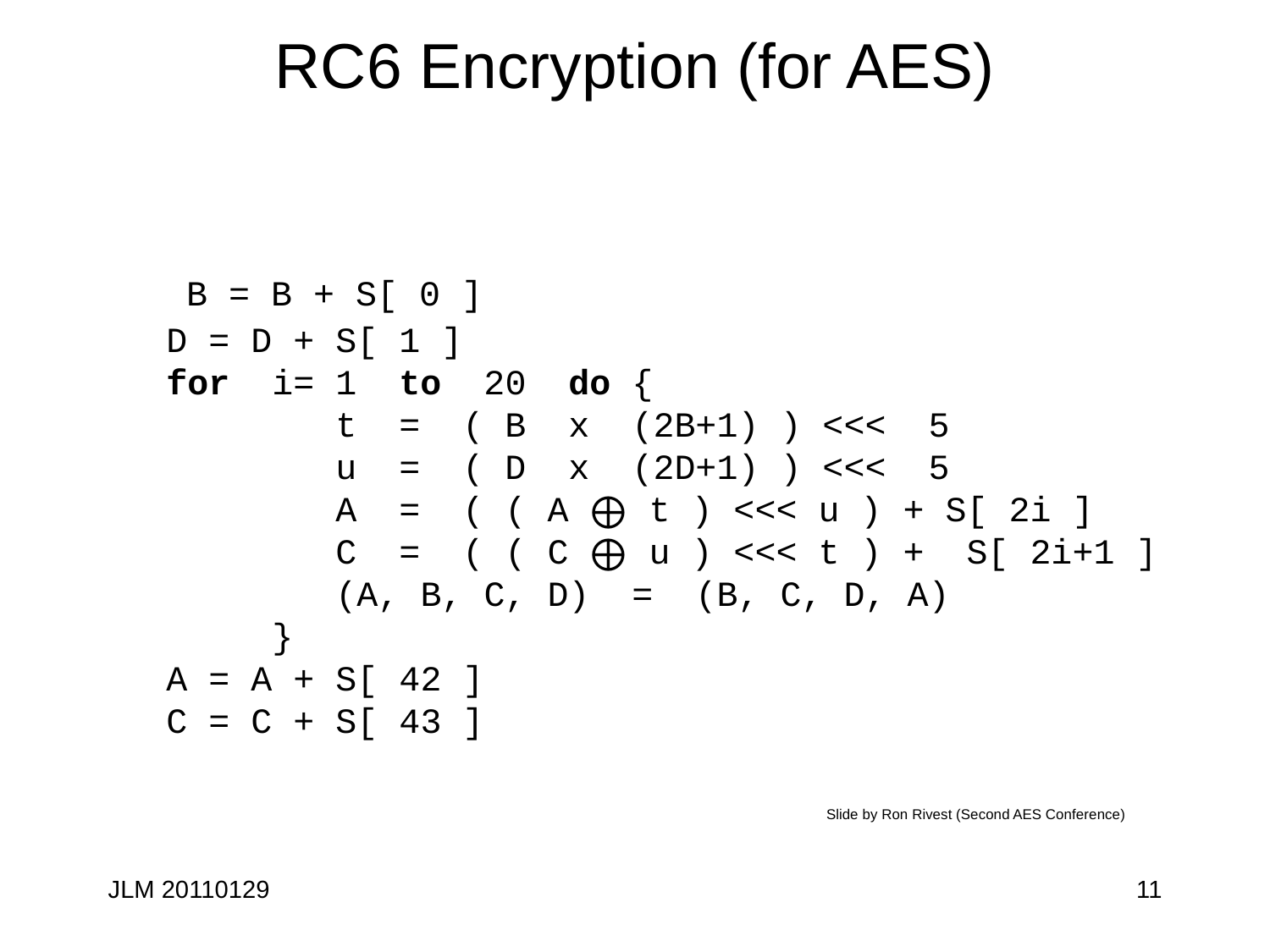

# RC6 Encryption (for AES)
  B = B + S[ 0 ]
D = D + S[ 1 ]
for  i= 1  to  20  do {
        t  =  ( B  x  (2B+1) ) <<<  5
        u  =  ( D  x  (2D+1) ) <<<  5
        A  =  ( ( A ⨁ t ) <<< u ) + S[ 2i ]
        C  =  ( ( C ⨁ u ) <<< t ) +  S[ 2i+1 ]
        (A, B, C, D)  =  (B, C, D, A)
     }
A = A + S[ 42 ]
C = C + S[ 43 ]
Slide by Ron Rivest (Second AES Conference)
JLM 20110129
11